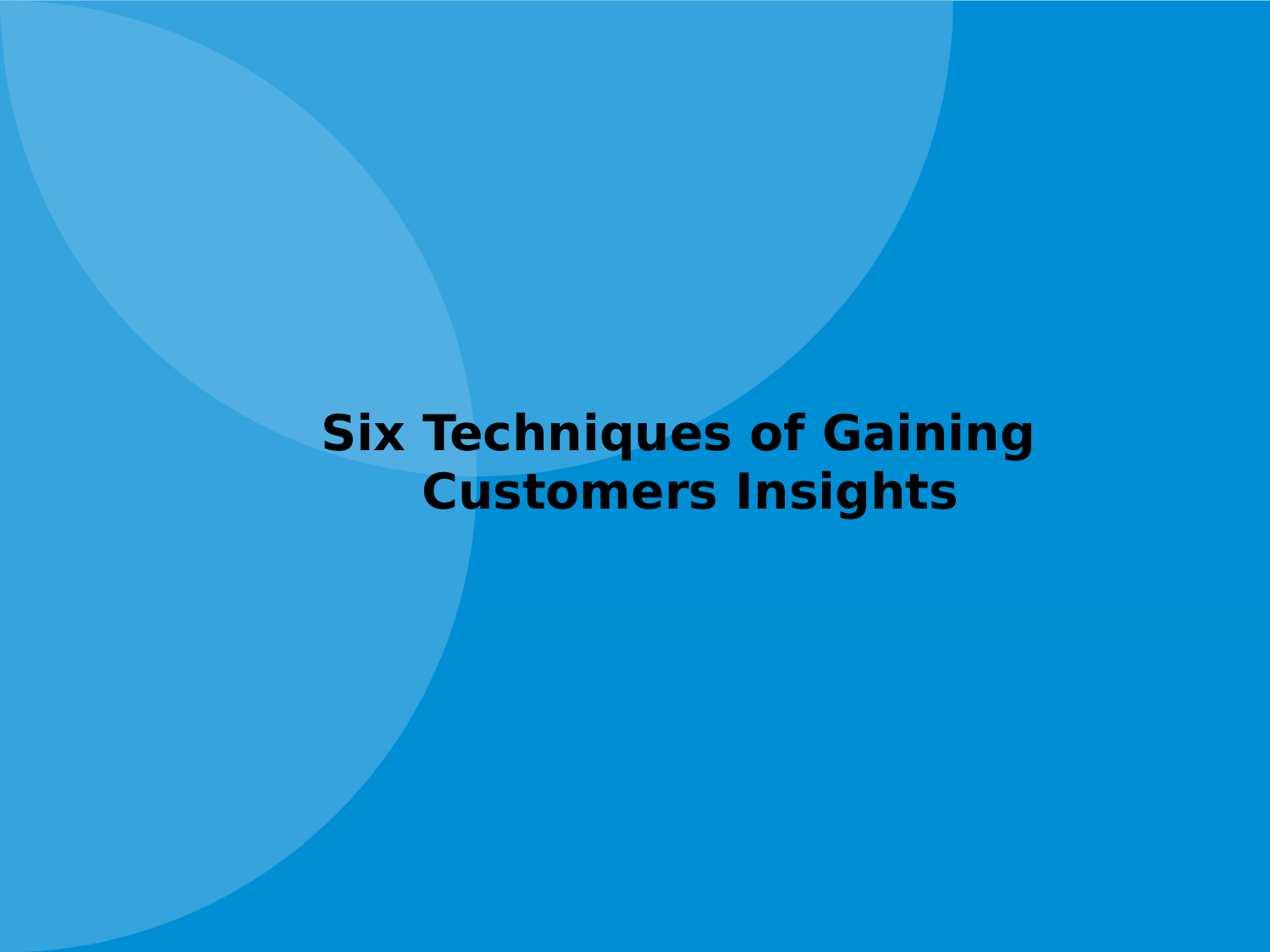

# Six Techniques of Gaining Customers Insights